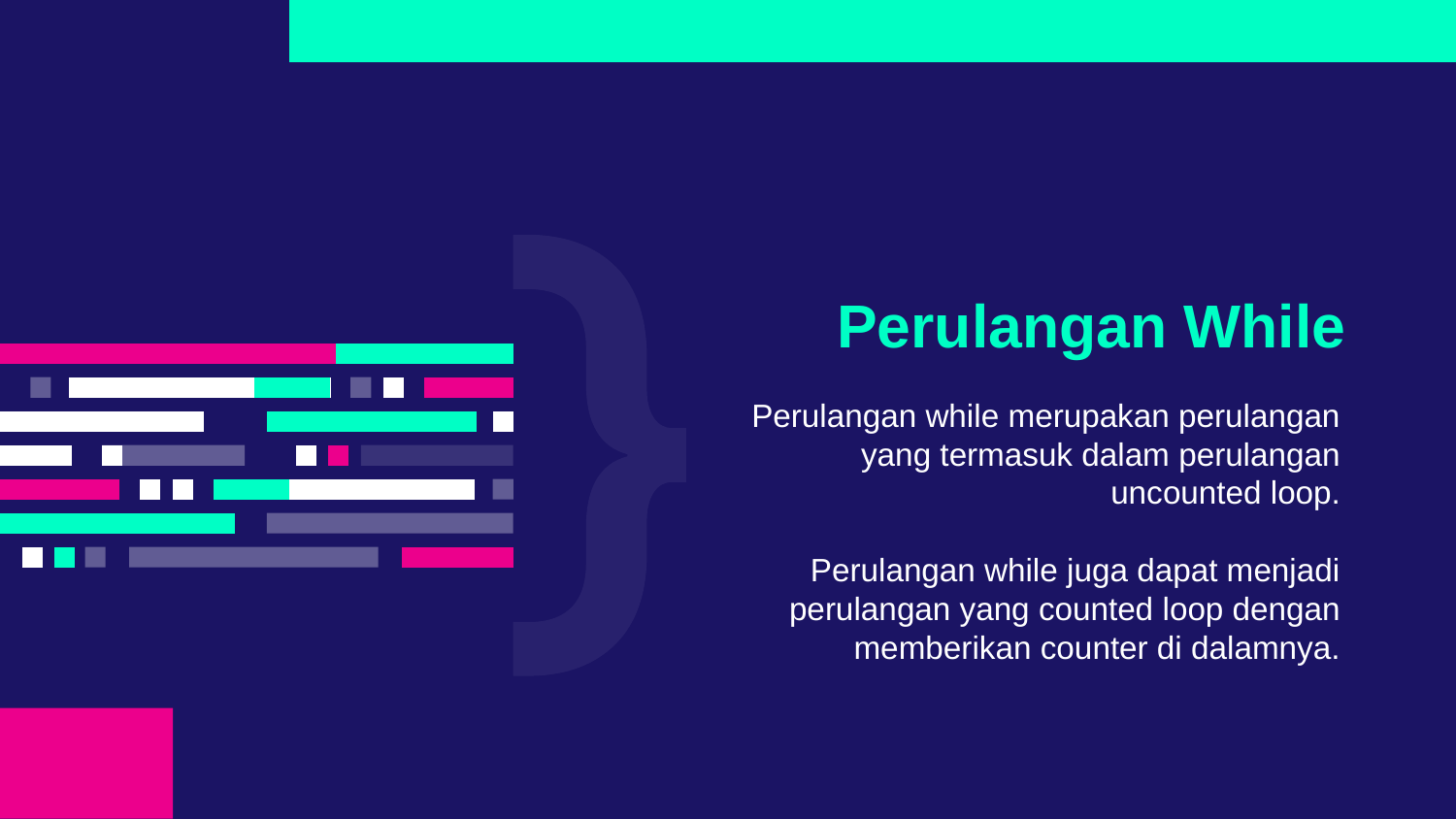

# Perulangan While
Perulangan while merupakan perulangan yang termasuk dalam perulangan uncounted loop.

Perulangan while juga dapat menjadi perulangan yang counted loop dengan memberikan counter di dalamnya.